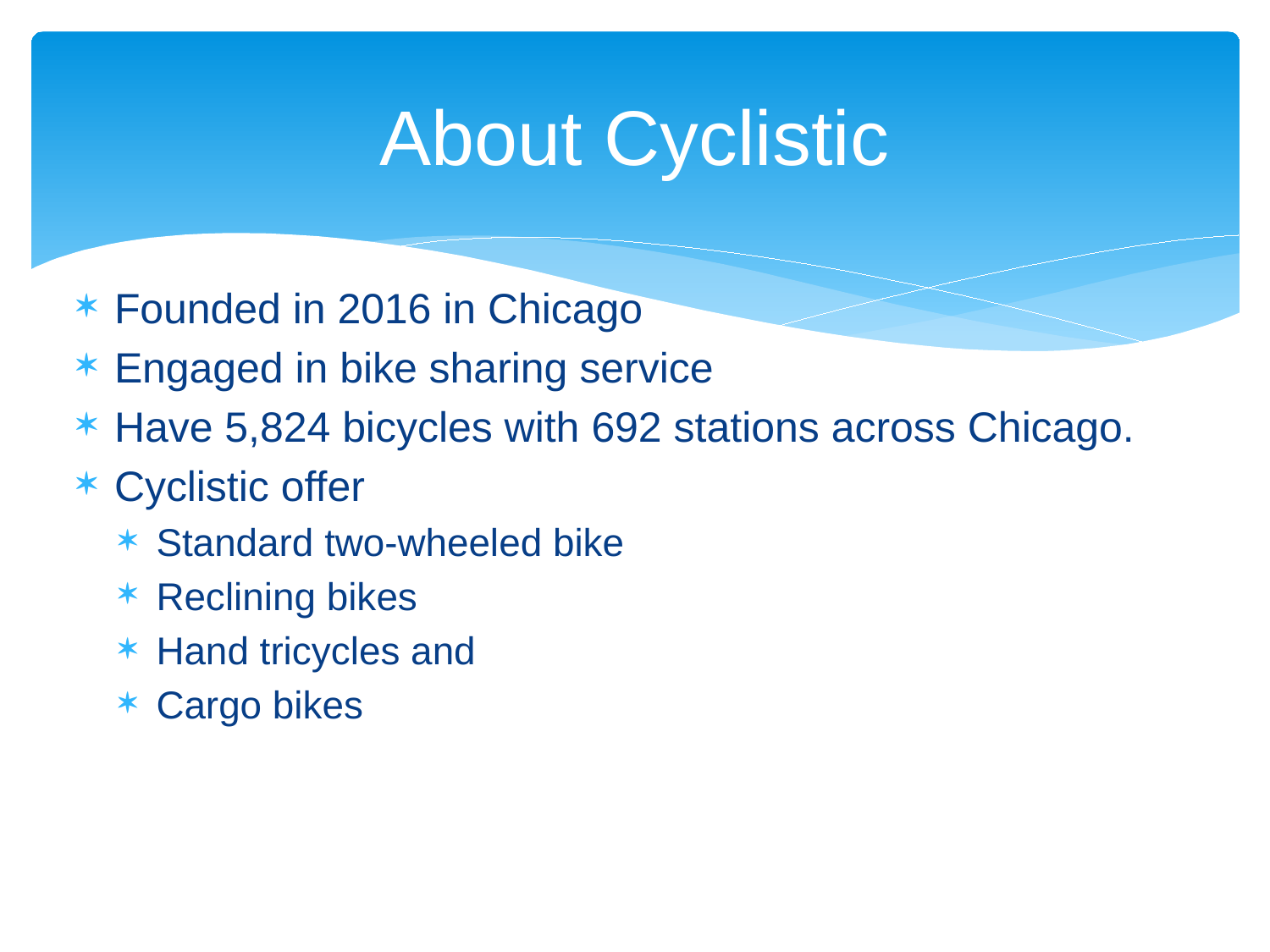

# About Cyclistic
Founded in 2016 in Chicago
Engaged in bike sharing service
Have 5,824 bicycles with 692 stations across Chicago.
Cyclistic offer
Standard two-wheeled bike
Reclining bikes
Hand tricycles and
Cargo bikes